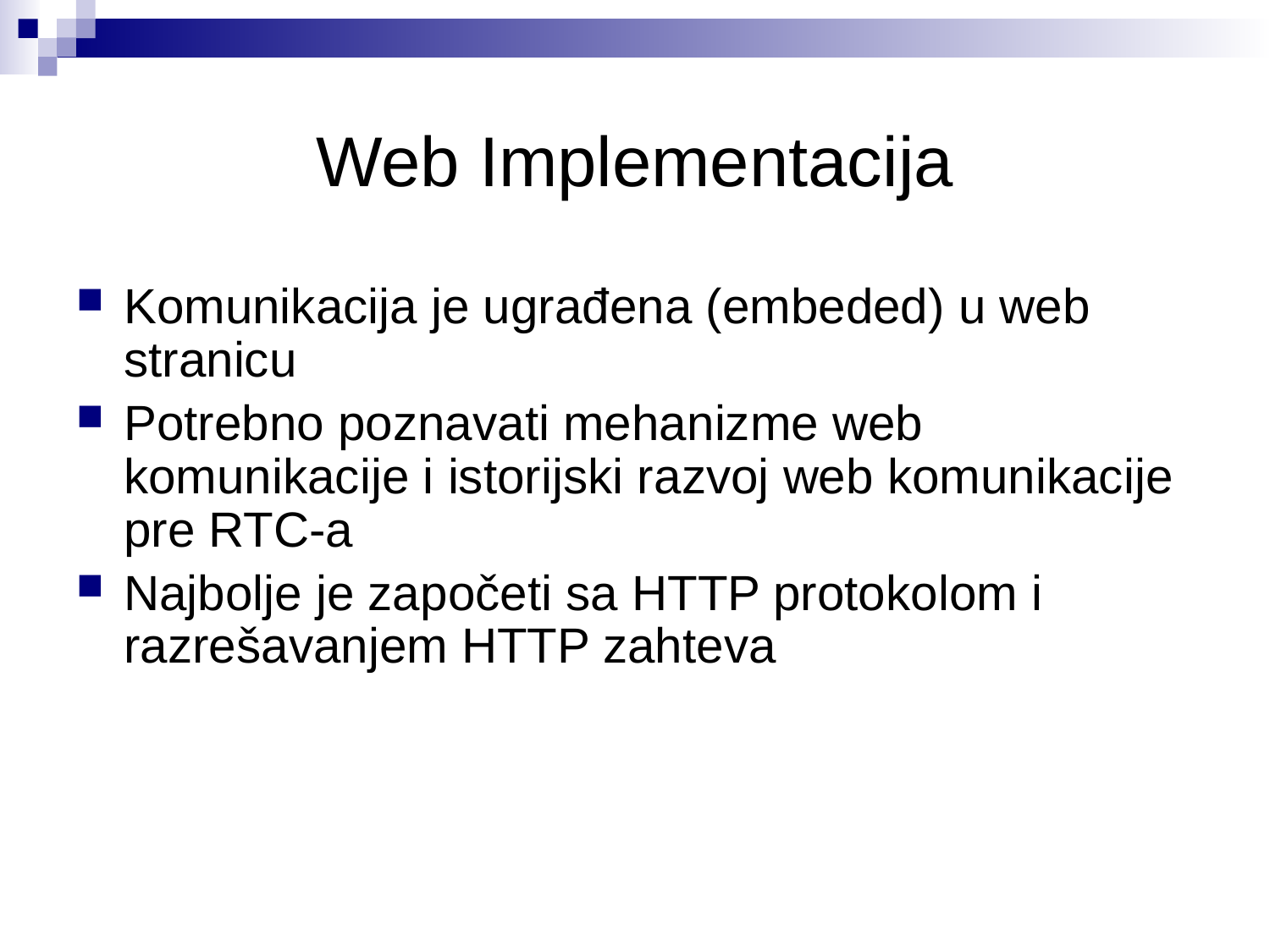

# Web Implementacija
Komunikacija je ugrađena (embeded) u web stranicu
Potrebno poznavati mehanizme web komunikacije i istorijski razvoj web komunikacije pre RTC-a
Najbolje je započeti sa HTTP protokolom i razrešavanjem HTTP zahteva